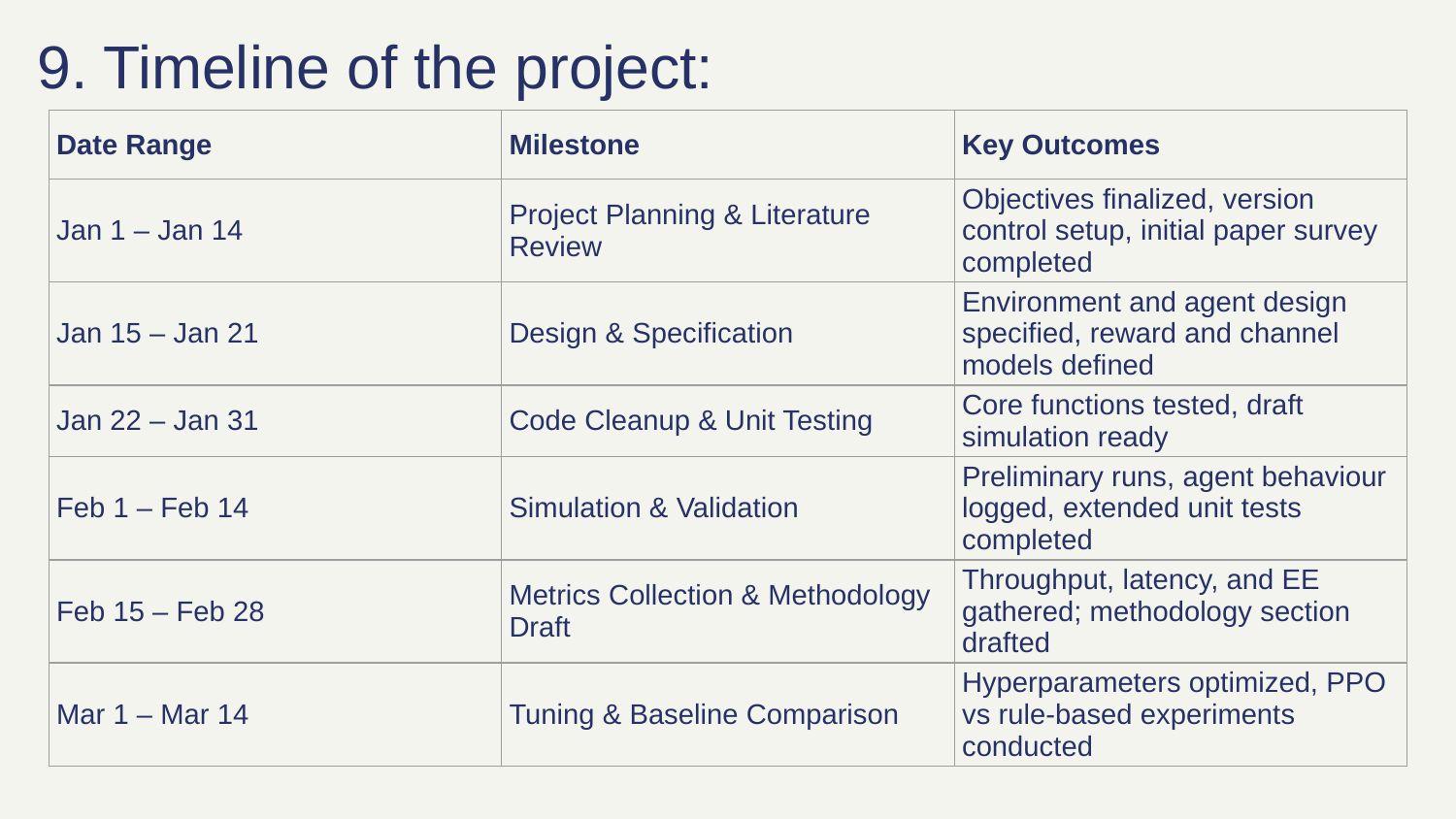

# 9. Timeline of the project:
| Date Range | Milestone | Key Outcomes |
| --- | --- | --- |
| Jan 1 – Jan 14 | Project Planning & Literature Review | Objectives finalized, version control setup, initial paper survey completed |
| Jan 15 – Jan 21 | Design & Specification | Environment and agent design specified, reward and channel models defined |
| Jan 22 – Jan 31 | Code Cleanup & Unit Testing | Core functions tested, draft simulation ready |
| Feb 1 – Feb 14 | Simulation & Validation | Preliminary runs, agent behaviour logged, extended unit tests completed |
| Feb 15 – Feb 28 | Metrics Collection & Methodology Draft | Throughput, latency, and EE gathered; methodology section drafted |
| Mar 1 – Mar 14 | Tuning & Baseline Comparison | Hyperparameters optimized, PPO vs rule-based experiments conducted |